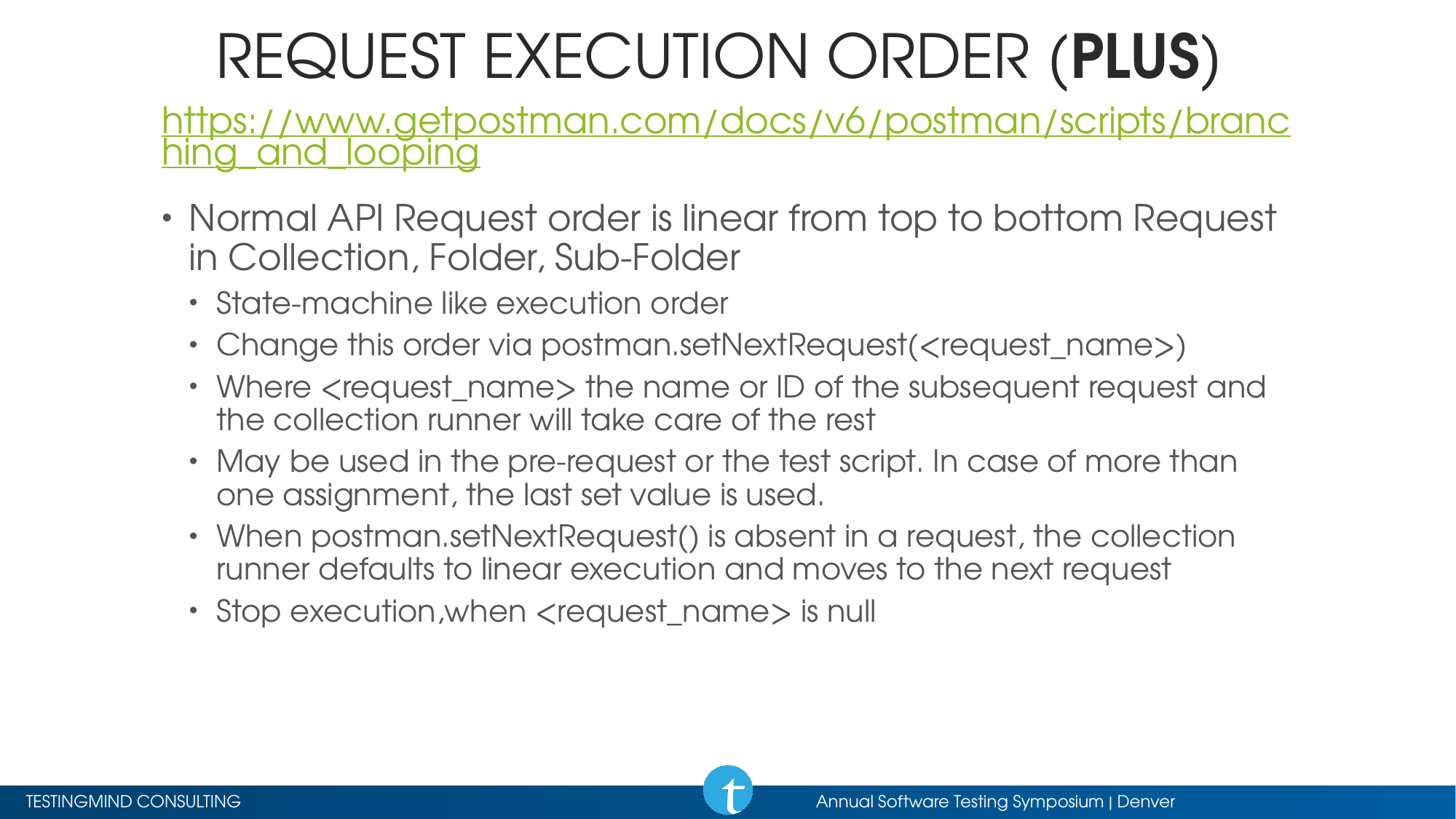

# Request execution Order (PLUS)
https://www.getpostman.com/docs/v6/postman/scripts/branching_and_looping
Normal API Request order is linear from top to bottom Request in Collection, Folder, Sub-Folder
State-machine like execution order
Change this order via postman.setNextRequest(<request_name>)
Where <request_name> the name or ID of the subsequent request and the collection runner will take care of the rest
May be used in the pre-request or the test script. In case of more than one assignment, the last set value is used.
When postman.setNextRequest() is absent in a request, the collection runner defaults to linear execution and moves to the next request
Stop execution,when <request_name> is null